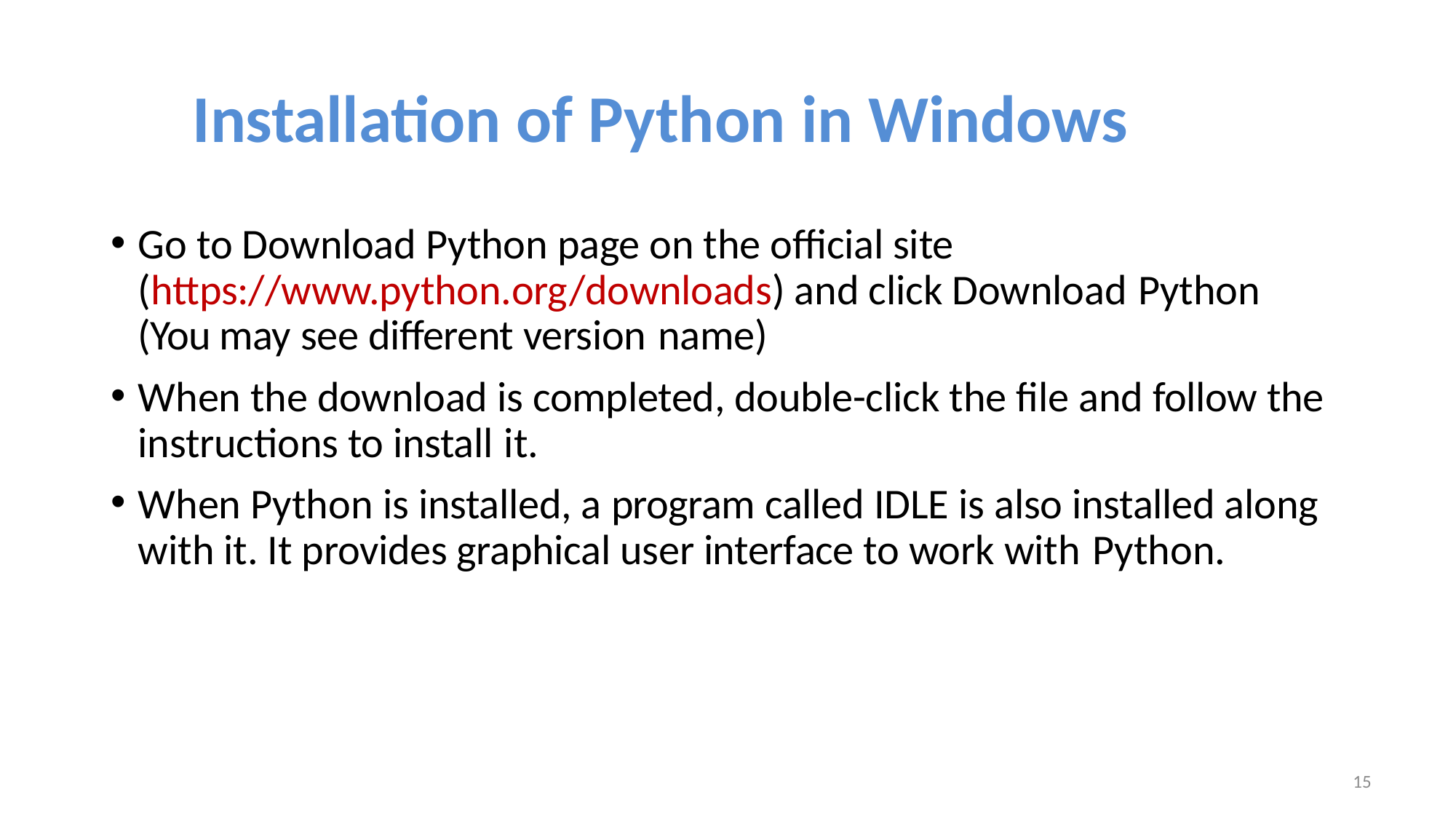

# Installation of Python in Windows
Go to Download Python page on the official site  (https://www.python.org/downloads) and click Download Python
(You may see different version name)
When the download is completed, double-click the file and follow the  instructions to install it.
When Python is installed, a program called IDLE is also installed along  with it. It provides graphical user interface to work with Python.
15